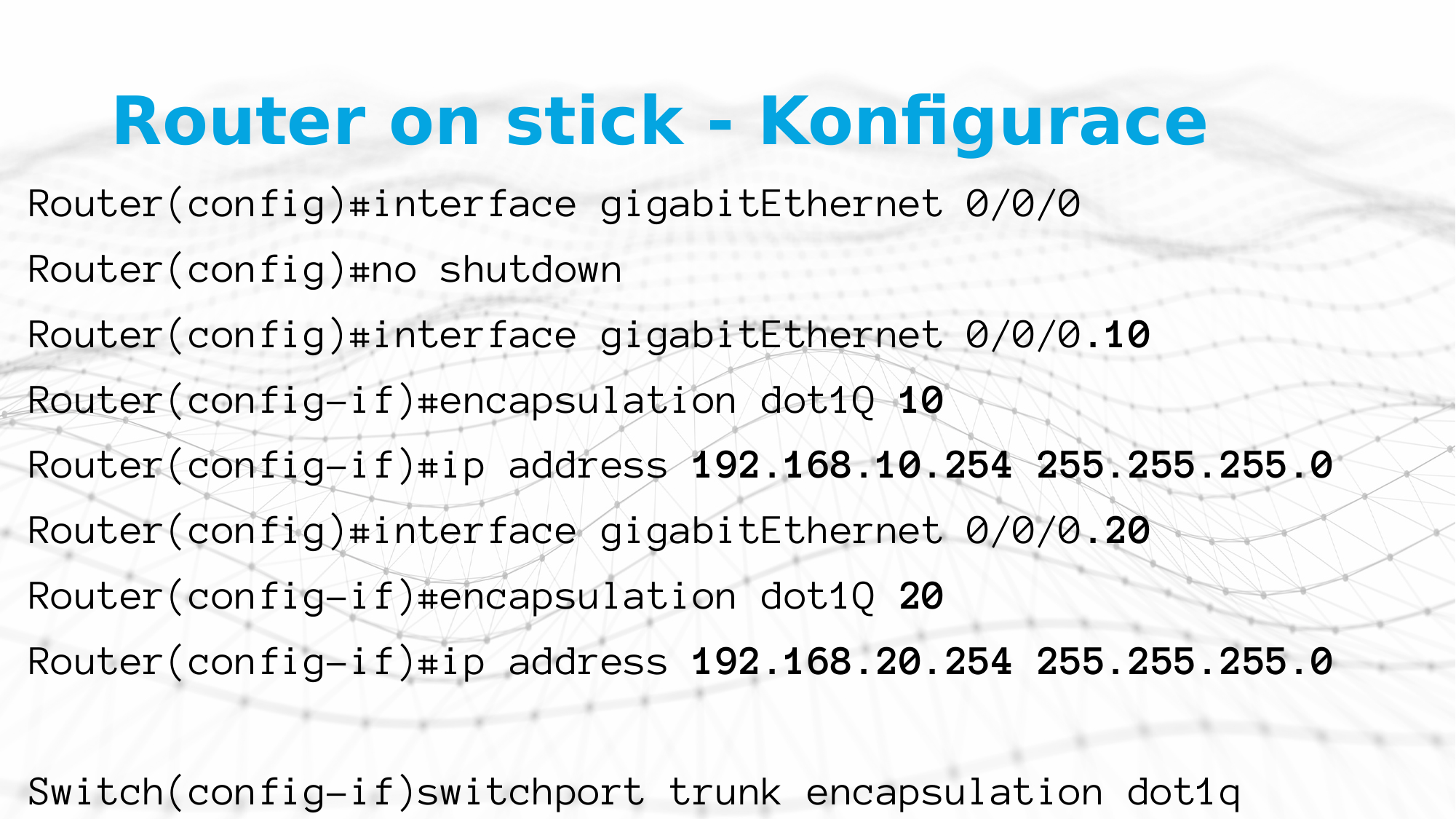

# Router on stick - Konfigurace
Router(config)#interface gigabitEthernet 0/0/0
Router(config)#no shutdown
Router(config)#interface gigabitEthernet 0/0/0.10
Router(config-if)#encapsulation dot1Q 10
Router(config-if)#ip address 192.168.10.254 255.255.255.0
Router(config)#interface gigabitEthernet 0/0/0.20
Router(config-if)#encapsulation dot1Q 20
Router(config-if)#ip address 192.168.20.254 255.255.255.0

Switch(config-if)switchport trunk encapsulation dot1q